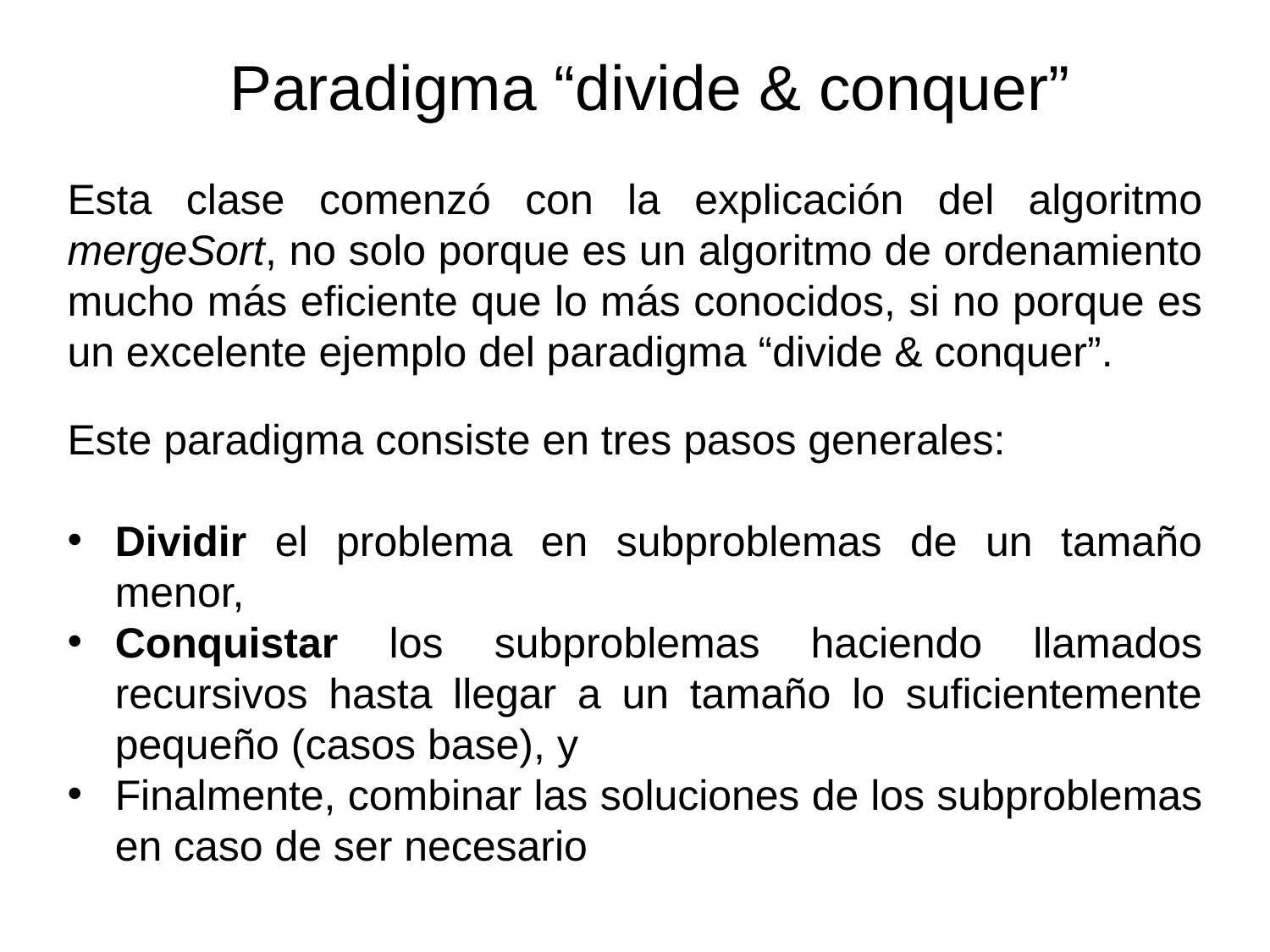

Paradigma “divide & conquer”
Esta clase comenzó con la explicación del algoritmo mergeSort, no solo porque es un algoritmo de ordenamiento mucho más eficiente que lo más conocidos, si no porque es un excelente ejemplo del paradigma “divide & conquer”.
Este paradigma consiste en tres pasos generales:

Dividir el problema en subproblemas de un tamaño menor,
Conquistar los subproblemas haciendo llamados recursivos hasta llegar a un tamaño lo suficientemente pequeño (casos base), y
Finalmente, combinar las soluciones de los subproblemas en caso de ser necesario